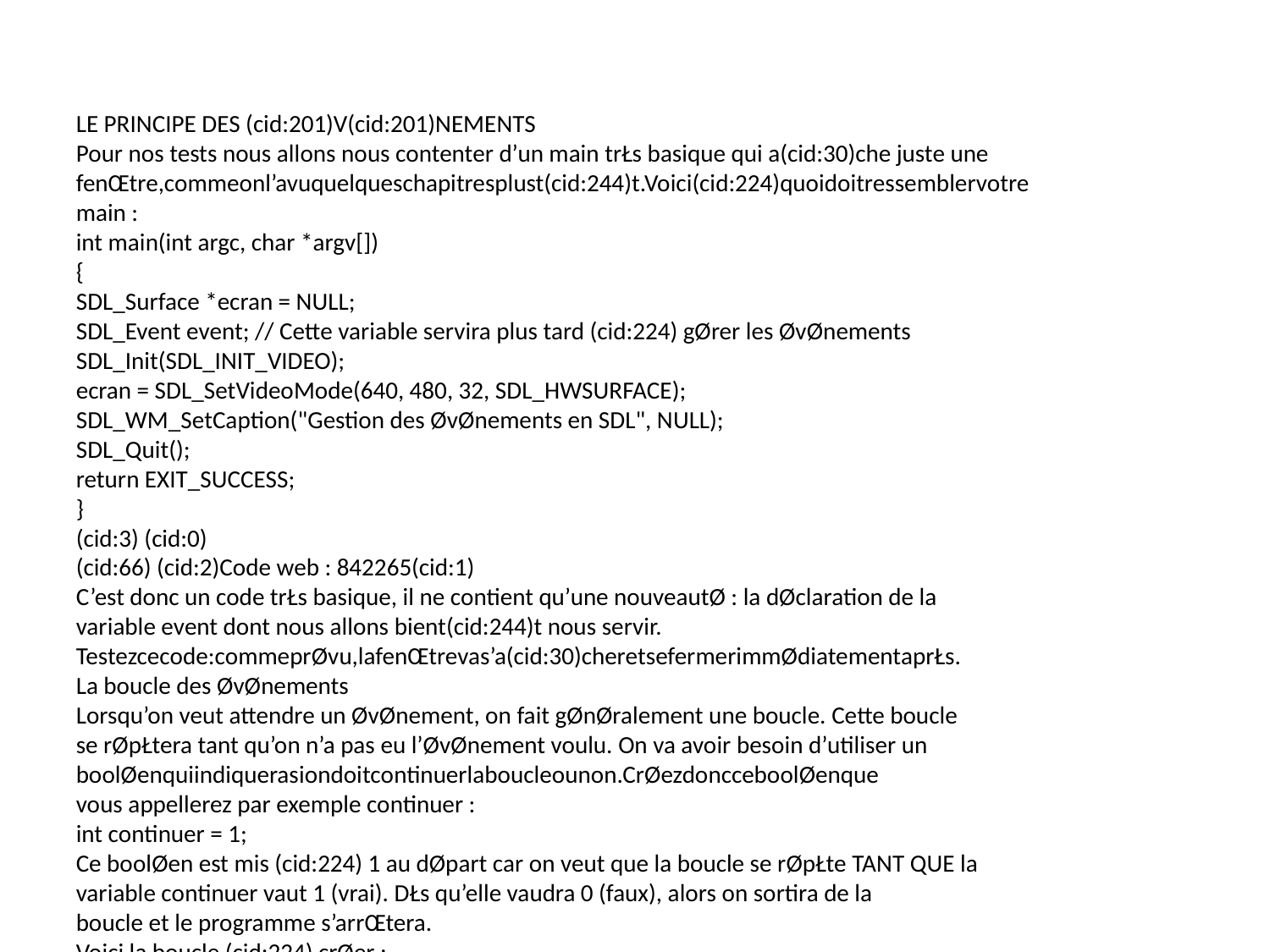

LE PRINCIPE DES (cid:201)V(cid:201)NEMENTS
Pour nos tests nous allons nous contenter d’un main trŁs basique qui a(cid:30)che juste une
fenŒtre,commeonl’avuquelqueschapitresplust(cid:244)t.Voici(cid:224)quoidoitressemblervotre
main :
int main(int argc, char *argv[])
{
SDL_Surface *ecran = NULL;
SDL_Event event; // Cette variable servira plus tard (cid:224) gØrer les ØvØnements
SDL_Init(SDL_INIT_VIDEO);
ecran = SDL_SetVideoMode(640, 480, 32, SDL_HWSURFACE);
SDL_WM_SetCaption("Gestion des ØvØnements en SDL", NULL);
SDL_Quit();
return EXIT_SUCCESS;
}
(cid:3) (cid:0)
(cid:66) (cid:2)Code web : 842265(cid:1)
C’est donc un code trŁs basique, il ne contient qu’une nouveautØ : la dØclaration de la
variable event dont nous allons bient(cid:244)t nous servir.
Testezcecode:commeprØvu,lafenŒtrevas’a(cid:30)cheretsefermerimmØdiatementaprŁs.
La boucle des ØvØnements
Lorsqu’on veut attendre un ØvØnement, on fait gØnØralement une boucle. Cette boucle
se rØpŁtera tant qu’on n’a pas eu l’ØvØnement voulu. On va avoir besoin d’utiliser un
boolØenquiindiquerasiondoitcontinuerlaboucleounon.CrØezdoncceboolØenque
vous appellerez par exemple continuer :
int continuer = 1;
Ce boolØen est mis (cid:224) 1 au dØpart car on veut que la boucle se rØpŁte TANT QUE la
variable continuer vaut 1 (vrai). DŁs qu’elle vaudra 0 (faux), alors on sortira de la
boucle et le programme s’arrŒtera.
Voici la boucle (cid:224) crØer :
while (continuer)
{
/* Traitement des ØvØnements */
}
Voil(cid:224):onapourlemomentunebouclein(cid:28)niequines’arrŒteraquesionmetlavariable
continuer (cid:224) 0. C’est ce que nous allons Øcrire (cid:224) l’intØrieur de cette boucle qui est le
plus intØressant.
353